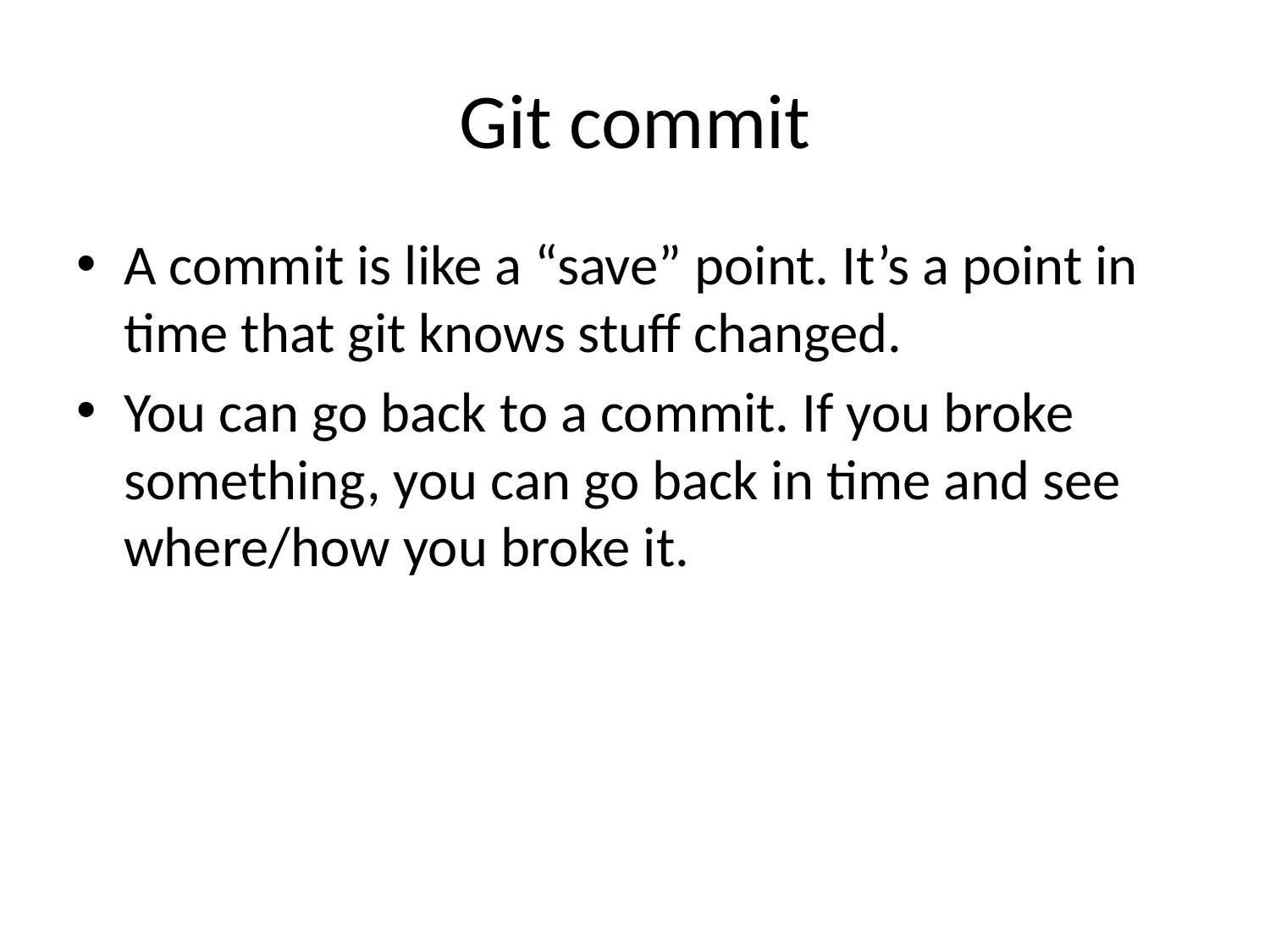

# Git commit
A commit is like a “save” point. It’s a point in time that git knows stuff changed.
You can go back to a commit. If you broke something, you can go back in time and see where/how you broke it.